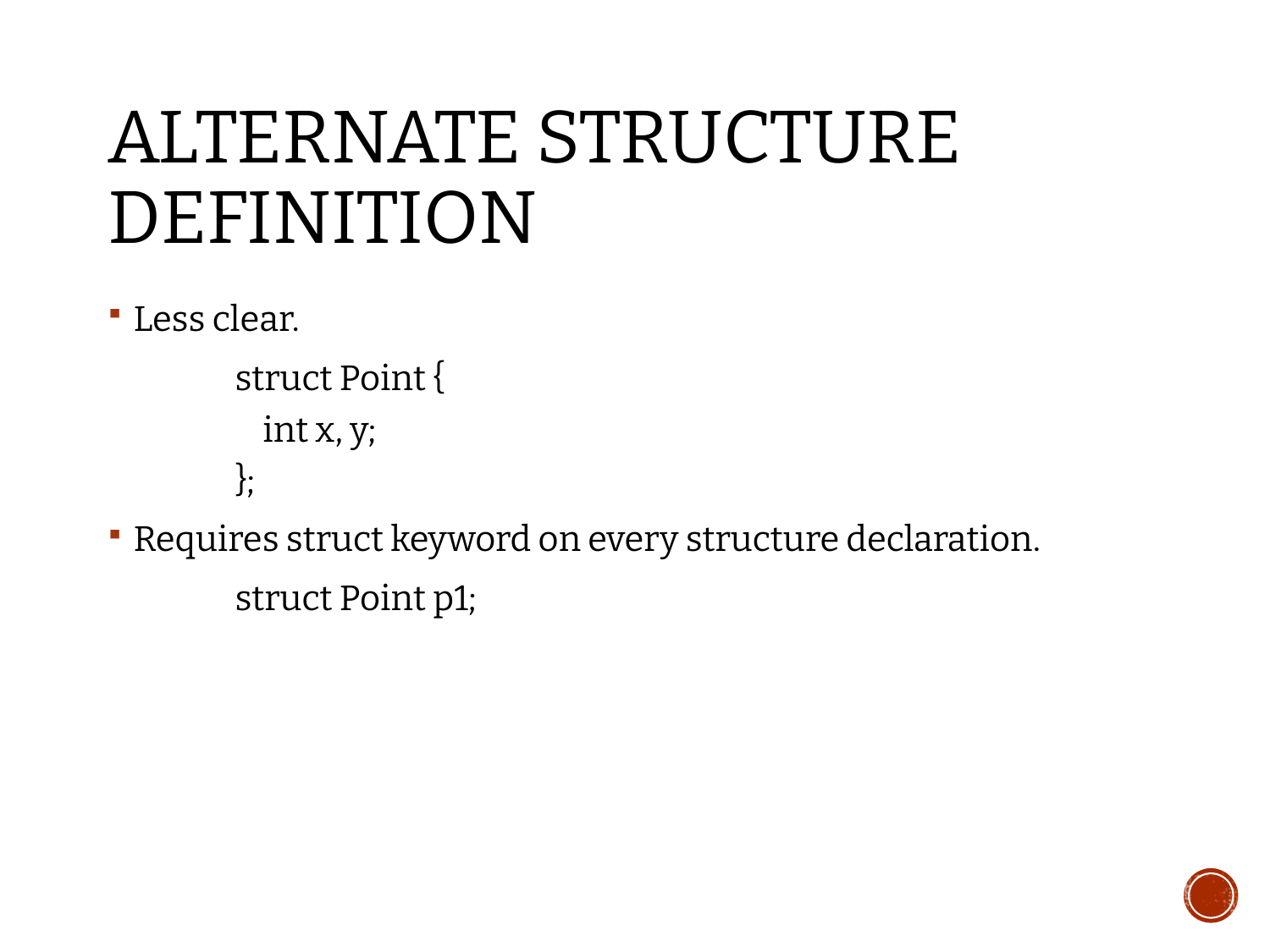

# Alternate structure definition
Less clear.
	struct Point {
	    int x, y;
	};
Requires struct keyword on every structure declaration.
	struct Point p1;